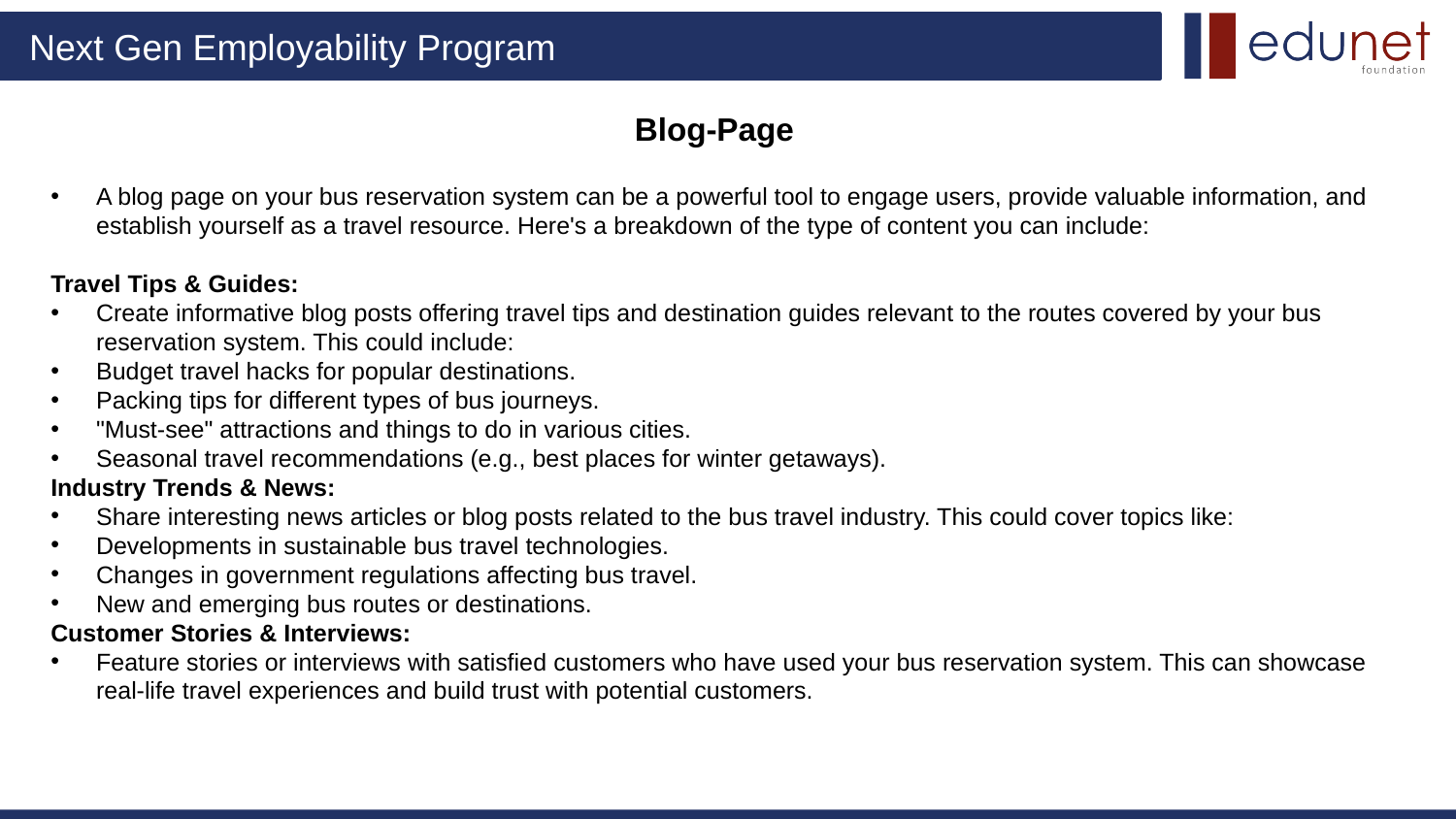

# Blog-Page
A blog page on your bus reservation system can be a powerful tool to engage users, provide valuable information, and establish yourself as a travel resource. Here's a breakdown of the type of content you can include:

Travel Tips & Guides:
Create informative blog posts offering travel tips and destination guides relevant to the routes covered by your bus reservation system. This could include:
Budget travel hacks for popular destinations.
Packing tips for different types of bus journeys.
"Must-see" attractions and things to do in various cities.
Seasonal travel recommendations (e.g., best places for winter getaways).
Industry Trends & News:
Share interesting news articles or blog posts related to the bus travel industry. This could cover topics like:
Developments in sustainable bus travel technologies.
Changes in government regulations affecting bus travel.
New and emerging bus routes or destinations.
Customer Stories & Interviews:
Feature stories or interviews with satisfied customers who have used your bus reservation system. This can showcase real-life travel experiences and build trust with potential customers.